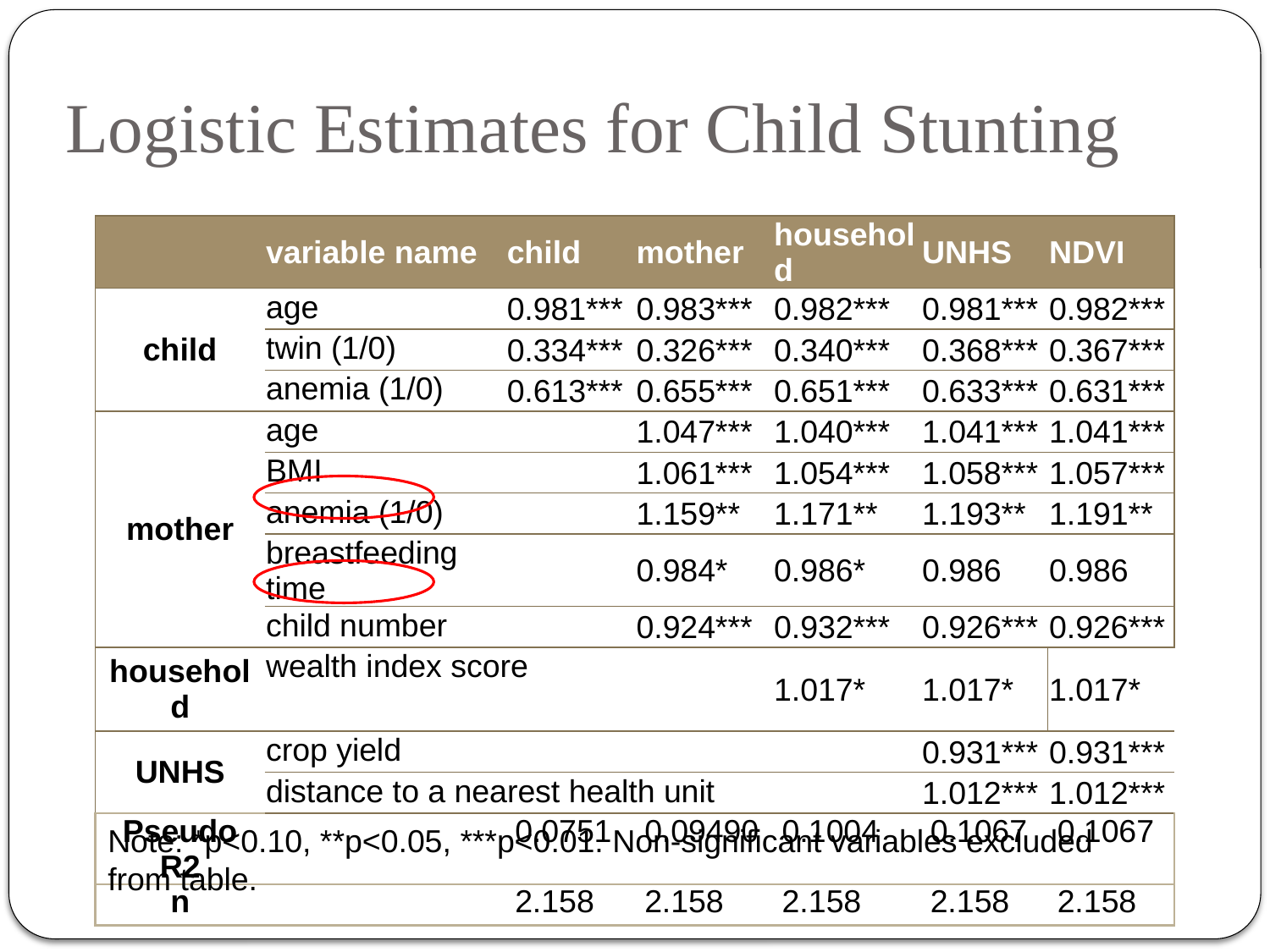

# Logistic Estimates for Child Stunting
|  | variable name | child | mother | household | UNHS | NDVI |
| --- | --- | --- | --- | --- | --- | --- |
| child | age | 0.981\*\*\* | 0.983\*\*\* | 0.982\*\*\* | 0.981\*\*\* | 0.982\*\*\* |
|  | twin (1/0) | 0.334\*\*\* | 0.326\*\*\* | 0.340\*\*\* | 0.368\*\*\* | 0.367\*\*\* |
|  | anemia (1/0) | 0.613\*\*\* | 0.655\*\*\* | 0.651\*\*\* | 0.633\*\*\* | 0.631\*\*\* |
| mother | age |  | 1.047\*\*\* | 1.040\*\*\* | 1.041\*\*\* | 1.041\*\*\* |
|  | BMI |  | 1.061\*\*\* | 1.054\*\*\* | 1.058\*\*\* | 1.057\*\*\* |
|  | anemia (1/0) |  | 1.159\*\* | 1.171\*\* | 1.193\*\* | 1.191\*\* |
|  | breastfeeding time |  | 0.984\* | 0.986\* | 0.986 | 0.986 |
|  | child number |  | 0.924\*\*\* | 0.932\*\*\* | 0.926\*\*\* | 0.926\*\*\* |
| household | wealth index score |  |  | 1.017\* | 1.017\* | 1.017\* |
| UNHS | crop yield |  |  |  | 0.931\*\*\* | 0.931\*\*\* |
|  | distance to a nearest health unit |  |  |  | 1.012\*\*\* | 1.012\*\*\* |
| Pseudo R2 |  | 0.0751 | 0.09490 | 0.1004 | 0.1067 | 0.1067 |
| n |  | 2.158 | 2.158 | 2.158 | 2.158 | 2.158 |

Note: *p<0.10, **p<0.05, ***p<0.01. Non-significant variables excluded from table.